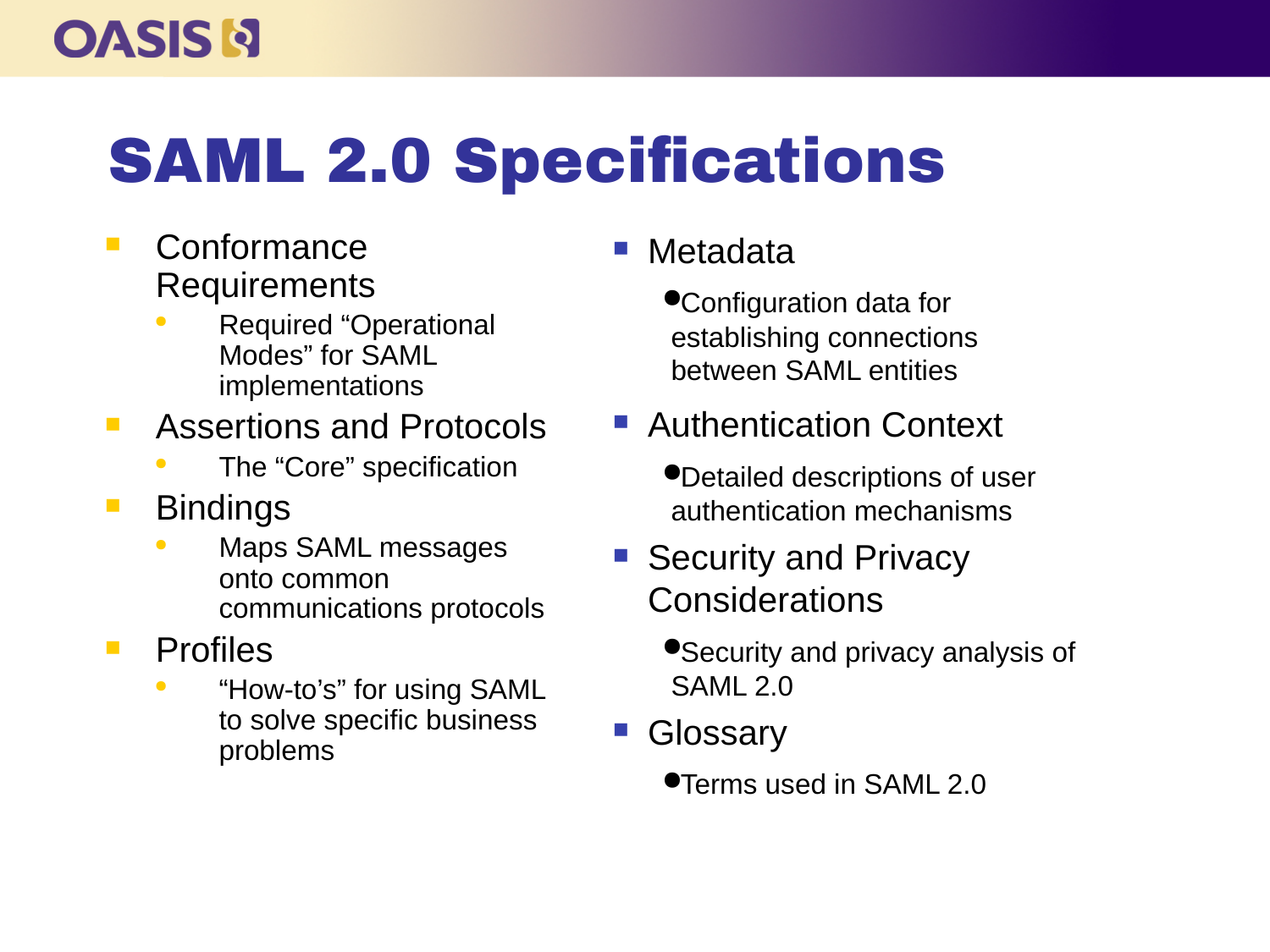

# SAML 2.0 Specifications
Conformance Requirements
Required “Operational Modes” for SAML implementations
Assertions and Protocols
The “Core” specification
Bindings
Maps SAML messages onto common communications protocols
Profiles
“How-to’s” for using SAML to solve specific business problems
Metadata
Configuration data for establishing connections between SAML entities
Authentication Context
Detailed descriptions of user authentication mechanisms
Security and Privacy Considerations
Security and privacy analysis of SAML 2.0
Glossary
Terms used in SAML 2.0